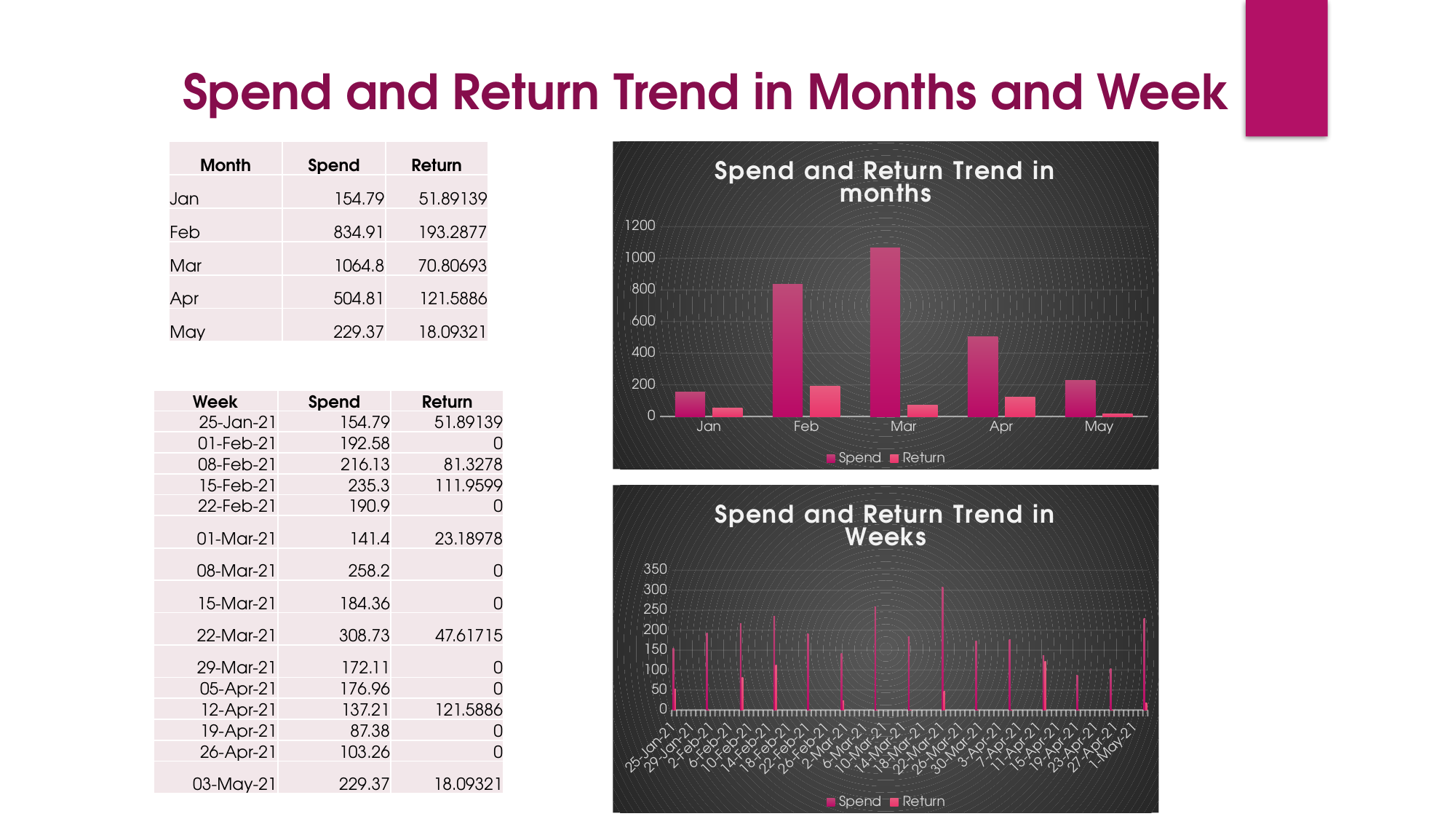

Spend and Return Trend in Months and Week
| Month | Spend | Return |
| --- | --- | --- |
| Jan | 154.79 | 51.89139 |
| Feb | 834.91 | 193.2877 |
| Mar | 1064.8 | 70.80693 |
| Apr | 504.81 | 121.5886 |
| May | 229.37 | 18.09321 |

### Chart: Spend and Return Trend in months

| Category | Spend | Return |
|---|---|---|
| Jan | 154.79 | 51.8913936716084 |
| Feb | 834.9100000000002 | 193.28772568898634 |
| Mar | 1064.8 | 70.80692612177666 |
| Apr | 504.81 | 121.58859470468431 |
| May | 229.37 | 18.093207432226624 |
| Week | Spend | Return |
| --- | --- | --- |
| 25-Jan-21 | 154.79 | 51.89139 |
| 01-Feb-21 | 192.58 | 0 |
| 08-Feb-21 | 216.13 | 81.3278 |
| 15-Feb-21 | 235.3 | 111.9599 |
| 22-Feb-21 | 190.9 | 0 |
| 01-Mar-21 | 141.4 | 23.18978 |
| 08-Mar-21 | 258.2 | 0 |
| 15-Mar-21 | 184.36 | 0 |
| 22-Mar-21 | 308.73 | 47.61715 |
| 29-Mar-21 | 172.11 | 0 |
| 05-Apr-21 | 176.96 | 0 |
| 12-Apr-21 | 137.21 | 121.5886 |
| 19-Apr-21 | 87.38 | 0 |
| 26-Apr-21 | 103.26 | 0 |
| 03-May-21 | 229.37 | 18.09321 |

### Chart: Spend and Return Trend in Weeks

| Category | Spend | Return |
|---|---|---|
| 44221 | 154.79 | 51.8913936716084 |
| 44228 | 192.58 | 0.0 |
| 44235 | 216.13000000000002 | 81.32780082987551 |
| 44242 | 235.3 | 111.95992485911083 |
| 44249 | 190.89999999999998 | 0.0 |
| 44256 | 141.4 | 23.18977756743966 |
| 44263 | 258.20000000000005 | 0.0 |
| 44270 | 184.36000000000004 | 0.0 |
| 44277 | 308.73 | 47.61714855433699 |
| 44284 | 172.11 | 0.0 |
| 44291 | 176.95999999999998 | 0.0 |
| 44298 | 137.21 | 121.58859470468431 |
| 44305 | 87.38 | 0.0 |
| 44312 | 103.25999999999999 | 0.0 |
| 44319 | 229.37 | 18.093207432226624 |